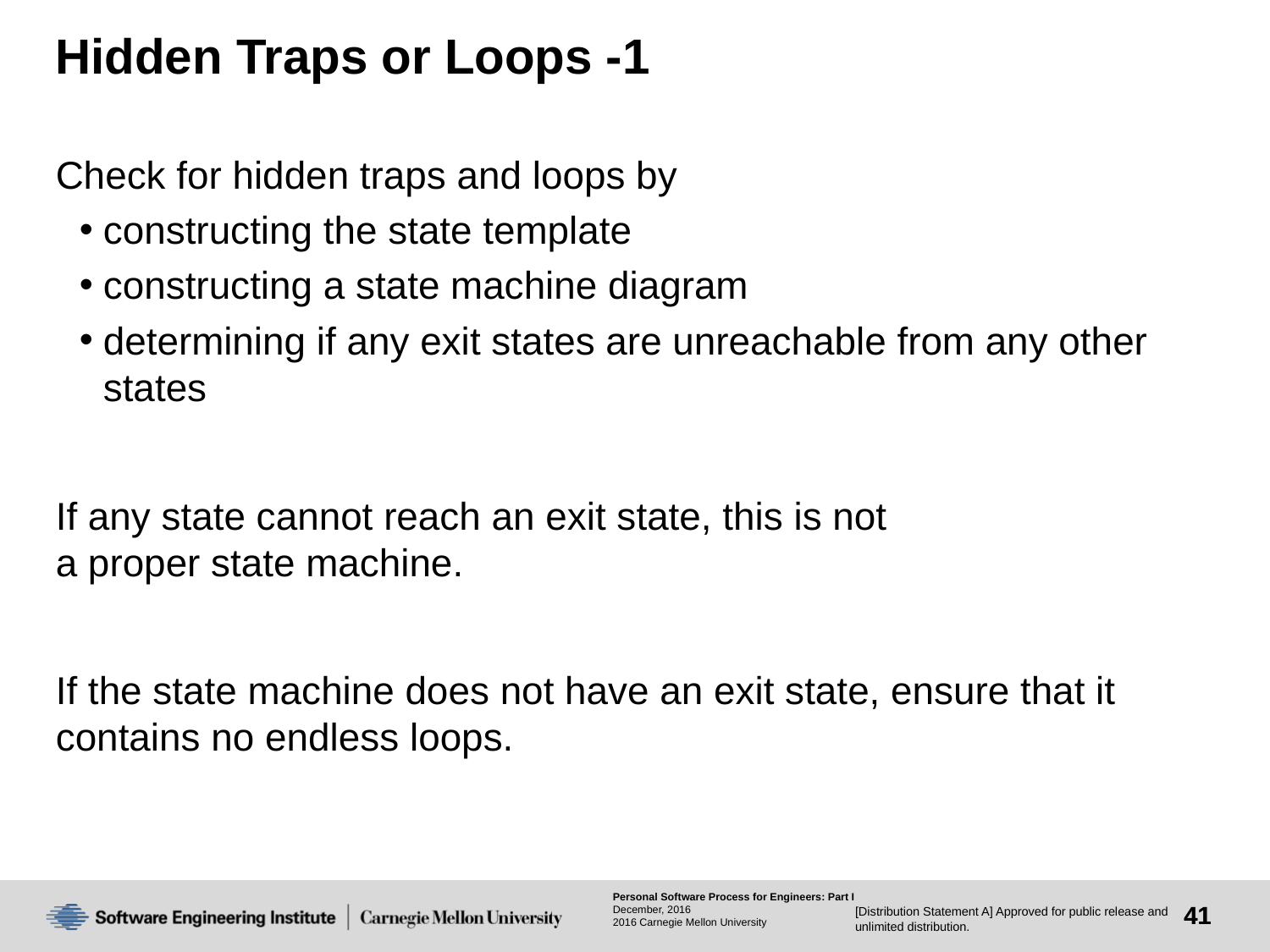

# Hidden Traps or Loops -1
Check for hidden traps and loops by
constructing the state template
constructing a state machine diagram
determining if any exit states are unreachable from any other states

If any state cannot reach an exit state, this is not
a proper state machine.

If the state machine does not have an exit state, ensure that it contains no endless loops.